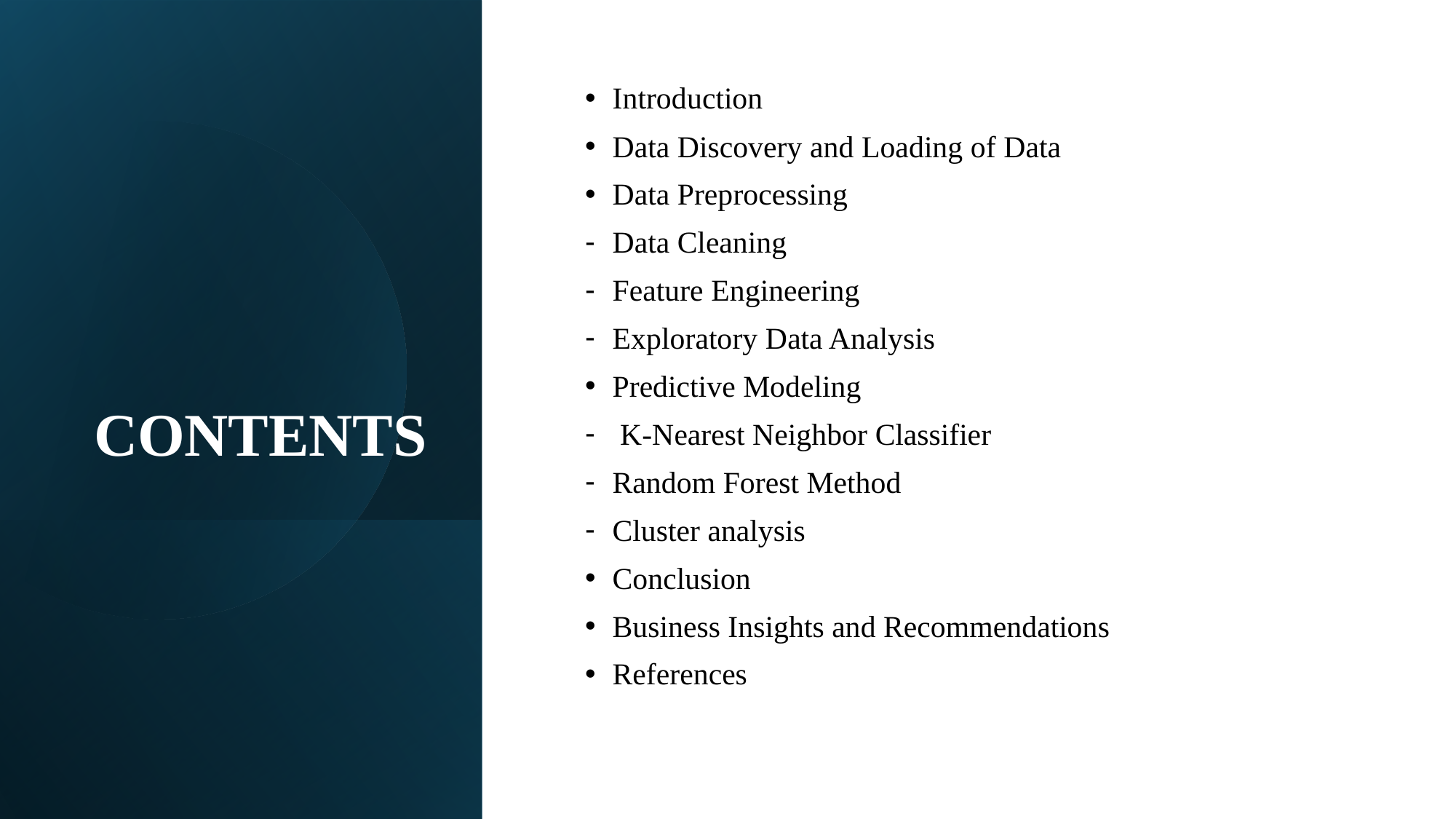

# CONTENTS
Introduction
Data Discovery and Loading of Data
Data Preprocessing
Data Cleaning
Feature Engineering
Exploratory Data Analysis
Predictive Modeling
 K-Nearest Neighbor Classifier
Random Forest Method
Cluster analysis
Conclusion
Business Insights and Recommendations
References

2